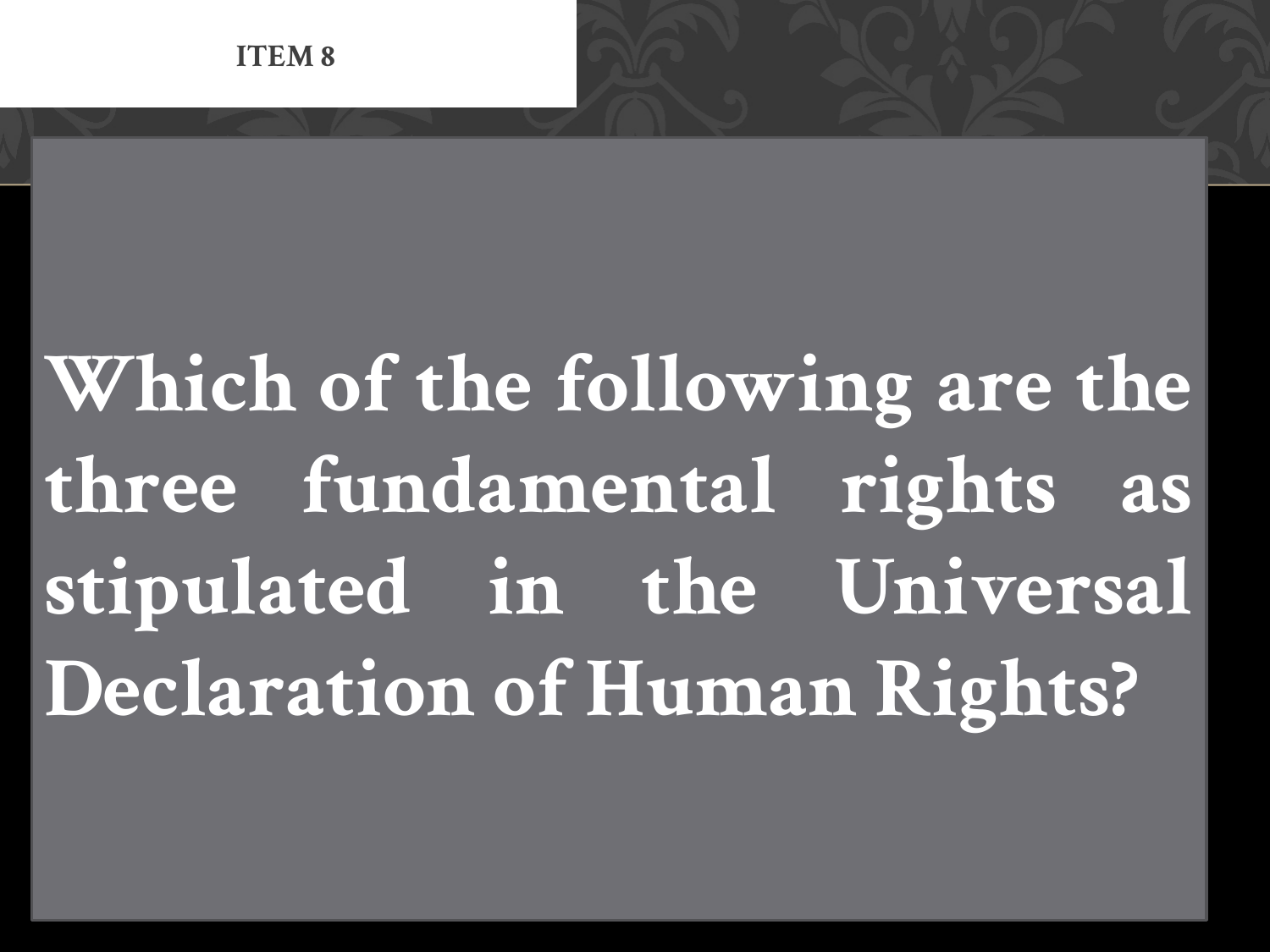

# Item 8
Which of the following are the three fundamental rights as stipulated in the Universal Declaration of Human Rights?